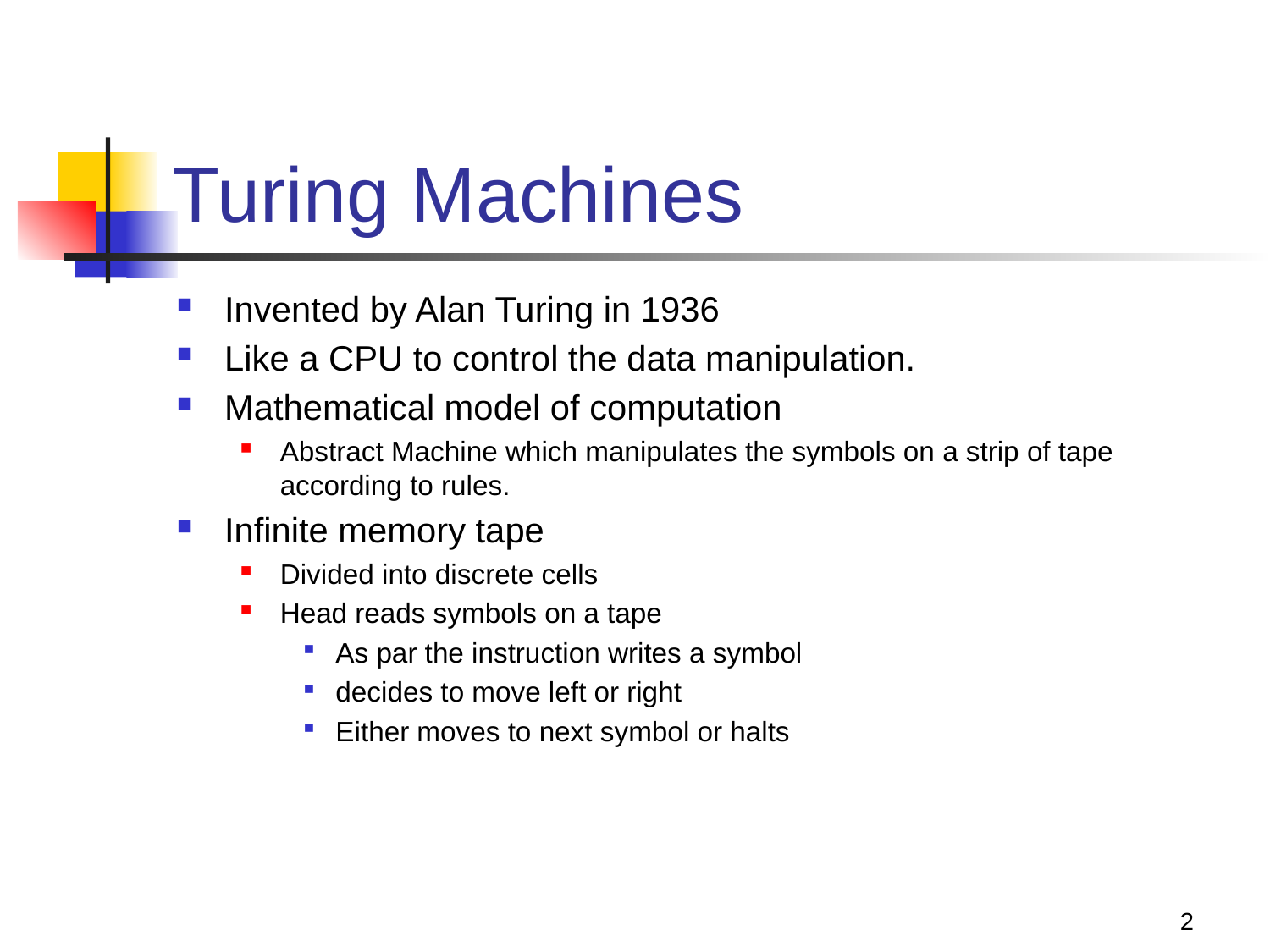

# Turing Machines
Invented by Alan Turing in 1936
Like a CPU to control the data manipulation.
Mathematical model of computation
Abstract Machine which manipulates the symbols on a strip of tape according to rules.
Infinite memory tape
Divided into discrete cells
Head reads symbols on a tape
As par the instruction writes a symbol
decides to move left or right
Either moves to next symbol or halts
2